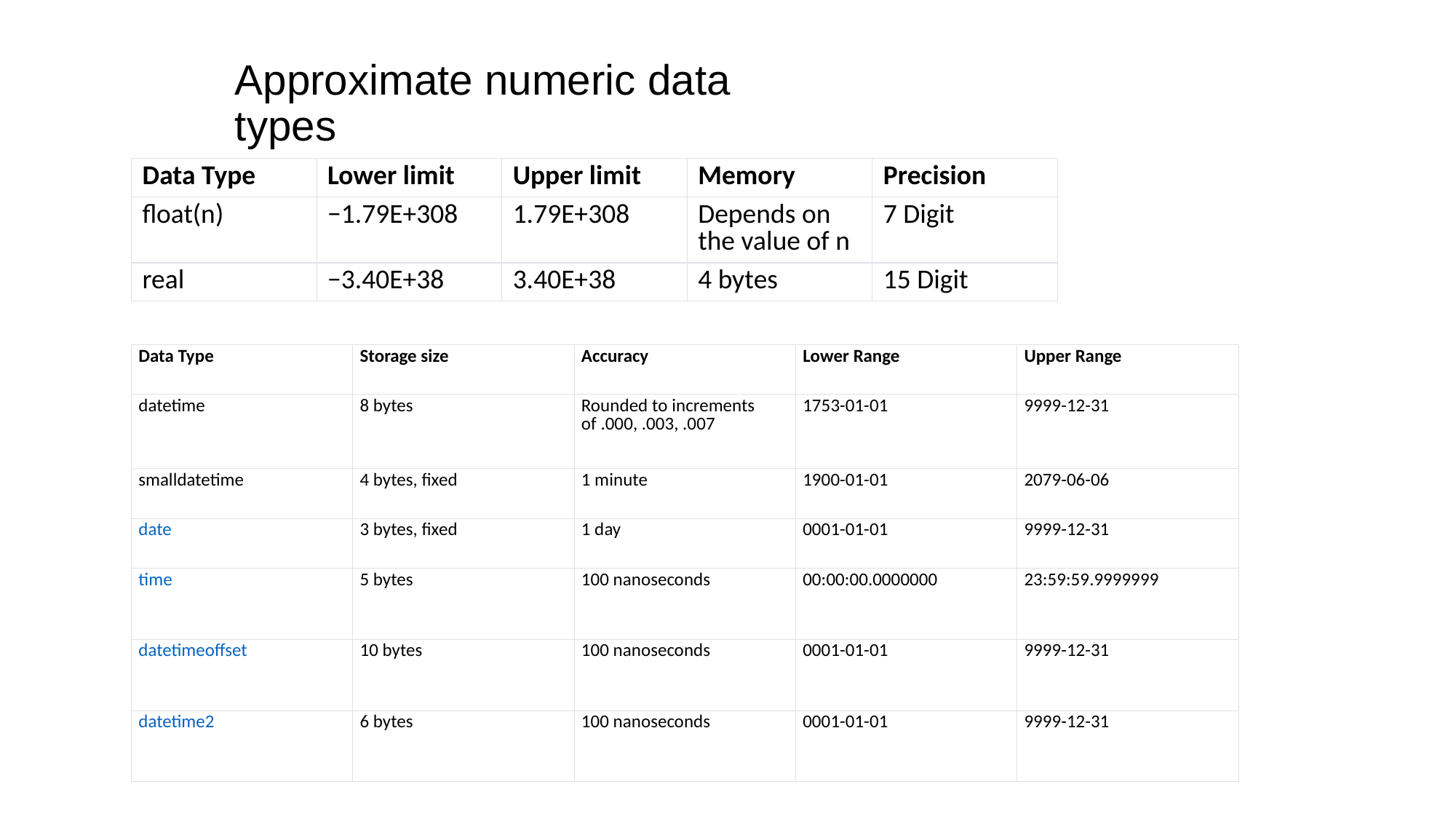

# Approximate numeric data types
| Data Type | Lower limit | Upper limit | Memory | Precision |
| --- | --- | --- | --- | --- |
| float(n) | −1.79E+308 | 1.79E+308 | Depends on the value of n | 7 Digit |
| real | −3.40E+38 | 3.40E+38 | 4 bytes | 15 Digit |
| Data Type | Storage size | Accuracy | Lower Range | Upper Range |
| --- | --- | --- | --- | --- |
| datetime | 8 bytes | Rounded to increments of .000, .003, .007 | 1753-01-01 | 9999-12-31 |
| smalldatetime | 4 bytes, fixed | 1 minute | 1900-01-01 | 2079-06-06 |
| date | 3 bytes, fixed | 1 day | 0001-01-01 | 9999-12-31 |
| time | 5 bytes | 100 nanoseconds | 00:00:00.0000000 | 23:59:59.9999999 |
| datetimeoffset | 10 bytes | 100 nanoseconds | 0001-01-01 | 9999-12-31 |
| datetime2 | 6 bytes | 100 nanoseconds | 0001-01-01 | 9999-12-31 |
Date & Time data types